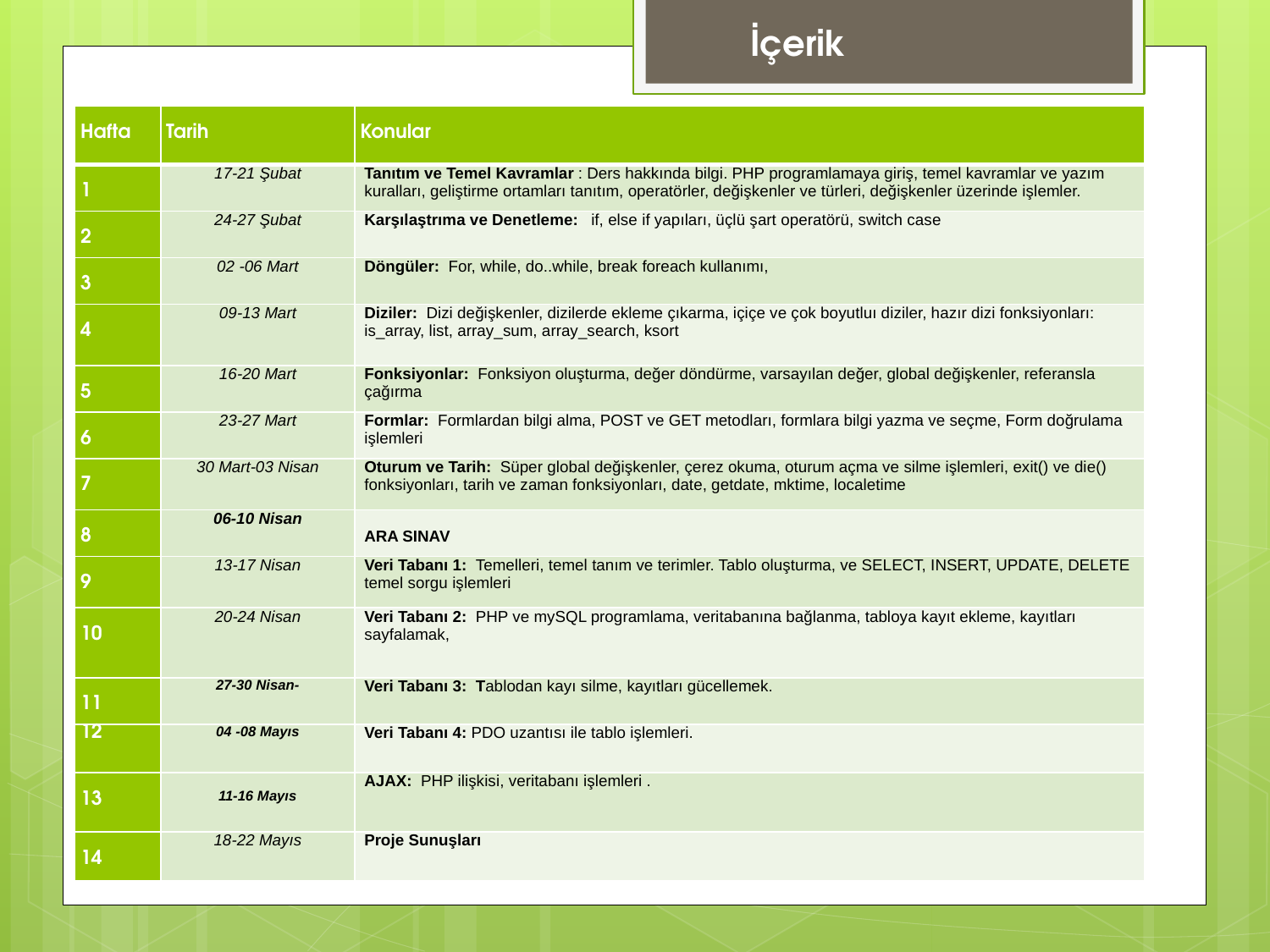

İçerik
| Hafta | Tarih | Konular |
| --- | --- | --- |
| 1 | 17-21 Şubat | Tanıtım ve Temel Kavramlar : Ders hakkında bilgi. PHP programlamaya giriş, temel kavramlar ve yazım kuralları, geliştirme ortamları tanıtım, operatörler, değişkenler ve türleri, değişkenler üzerinde işlemler. |
| 2 | 24-27 Şubat | Karşılaştrıma ve Denetleme: if, else if yapıları, üçlü şart operatörü, switch case |
| 3 | 02 -06 Mart | Döngüler: For, while, do..while, break foreach kullanımı, |
| 4 | 09-13 Mart | Diziler: Dizi değişkenler, dizilerde ekleme çıkarma, içiçe ve çok boyutluı diziler, hazır dizi fonksiyonları: is\_array, list, array\_sum, array\_search, ksort |
| 5 | 16-20 Mart | Fonksiyonlar: Fonksiyon oluşturma, değer döndürme, varsayılan değer, global değişkenler, referansla çağırma |
| 6 | 23-27 Mart | Formlar: Formlardan bilgi alma, POST ve GET metodları, formlara bilgi yazma ve seçme, Form doğrulama işlemleri |
| 7 | 30 Mart-03 Nisan | Oturum ve Tarih: Süper global değişkenler, çerez okuma, oturum açma ve silme işlemleri, exit() ve die() fonksiyonları, tarih ve zaman fonksiyonları, date, getdate, mktime, localetime |
| 8 | 06-10 Nisan | ARA SINAV |
| 9 | 13-17 Nisan | Veri Tabanı 1: Temelleri, temel tanım ve terimler. Tablo oluşturma, ve SELECT, INSERT, UPDATE, DELETE temel sorgu işlemleri |
| 10 | 20-24 Nisan | Veri Tabanı 2: PHP ve mySQL programlama, veritabanına bağlanma, tabloya kayıt ekleme, kayıtları sayfalamak, |
| 11 | 27-30 Nisan- | Veri Tabanı 3: Tablodan kayı silme, kayıtları gücellemek. |
| 12 | 04 -08 Mayıs | Veri Tabanı 4: PDO uzantısı ile tablo işlemleri. |
| 13 | 11-16 Mayıs | AJAX: PHP ilişkisi, veritabanı işlemleri . |
| 14 | 18-22 Mayıs | Proje Sunuşları |